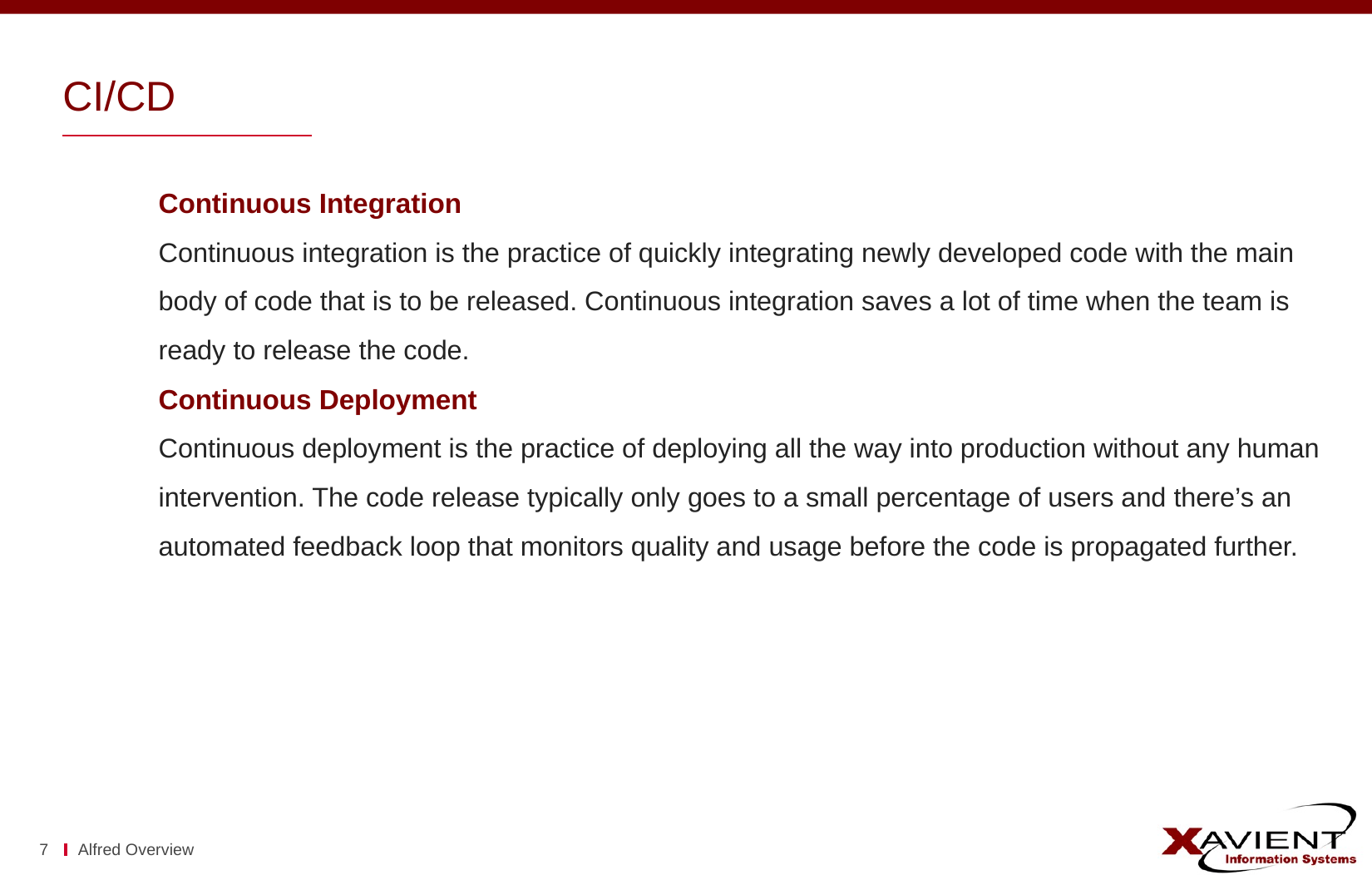

# CI/CD
Continuous Integration
Continuous integration is the practice of quickly integrating newly developed code with the main body of code that is to be released. Continuous integration saves a lot of time when the team is ready to release the code.
Continuous Deployment
Continuous deployment is the practice of deploying all the way into production without any human intervention. The code release typically only goes to a small percentage of users and there’s an automated feedback loop that monitors quality and usage before the code is propagated further.

7
Alfred Overview